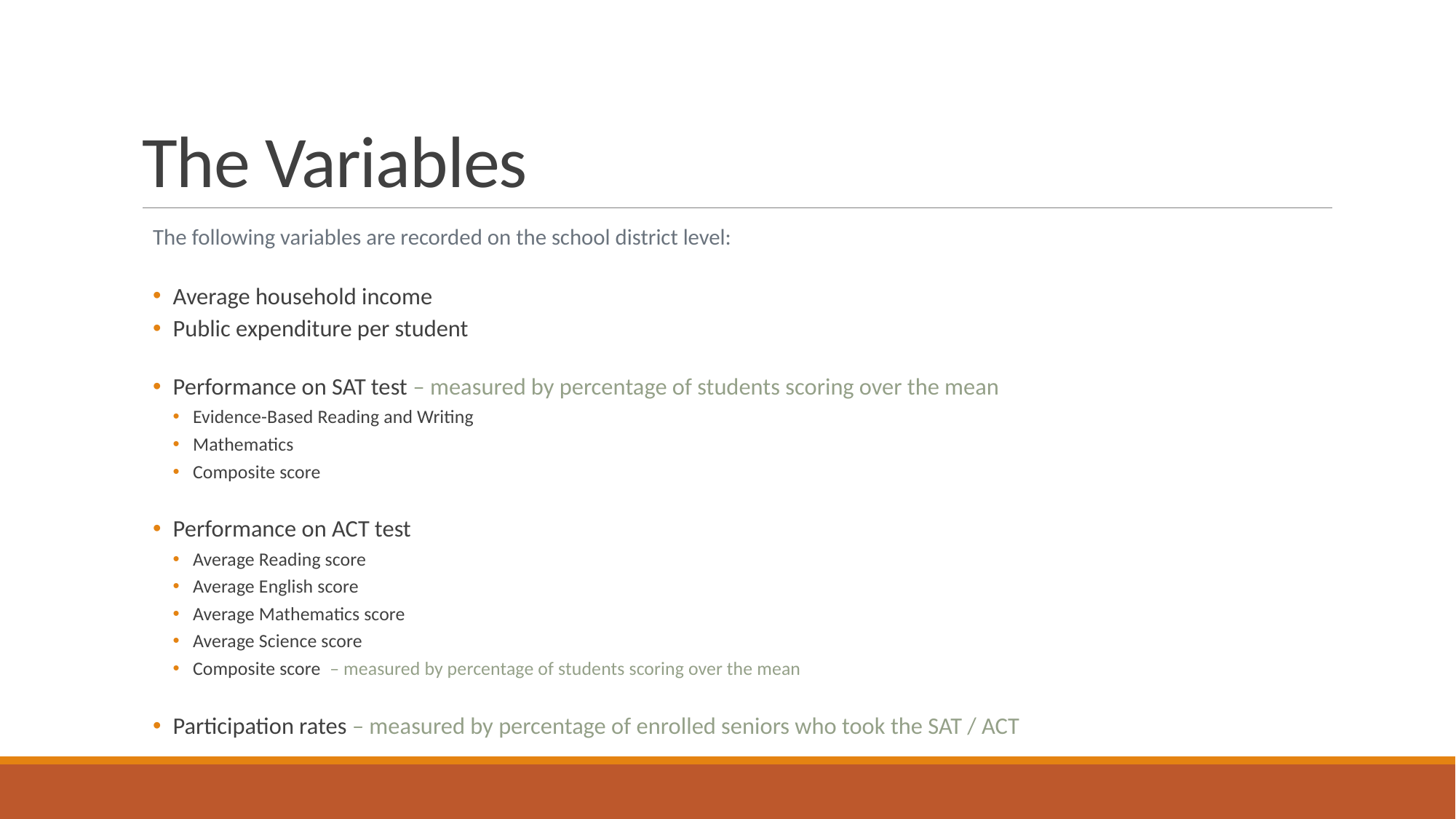

# The Variables
The following variables are recorded on the school district level:
Average household income
Public expenditure per student
Performance on SAT test – measured by percentage of students scoring over the mean
Evidence-Based Reading and Writing
Mathematics
Composite score

Performance on ACT test
Average Reading score
Average English score
Average Mathematics score
Average Science score
Composite score  – measured by percentage of students scoring over the mean

Participation rates – measured by percentage of enrolled seniors who took the SAT / ACT